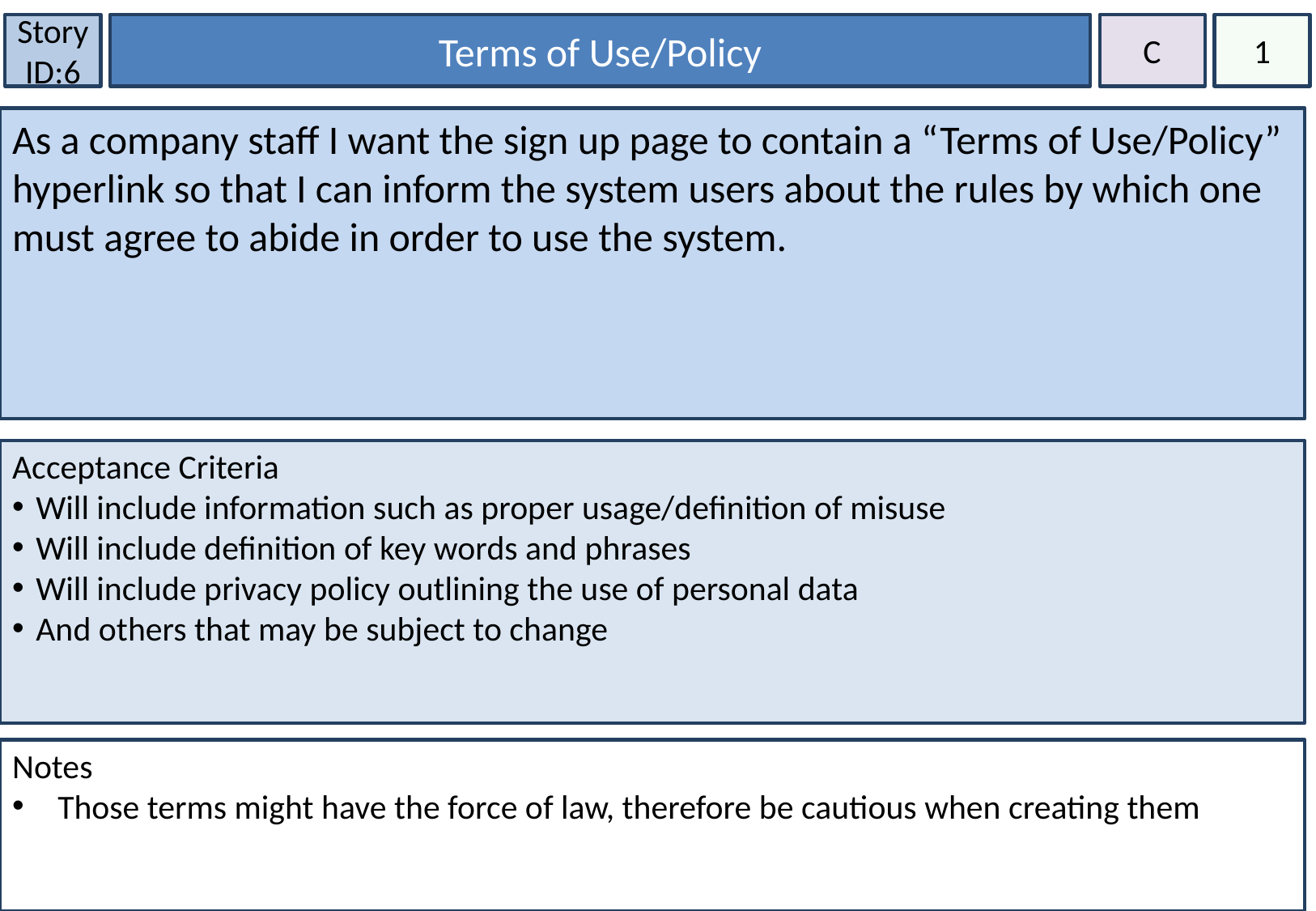

Story ID:6
Terms of Use/Policy
C
1
As a company staff I want the sign up page to contain a “Terms of Use/Policy” hyperlink so that I can inform the system users about the rules by which one must agree to abide in order to use the system.
Acceptance Criteria
Will include information such as proper usage/definition of misuse
Will include definition of key words and phrases
Will include privacy policy outlining the use of personal data
And others that may be subject to change
Notes
Those terms might have the force of law, therefore be cautious when creating them